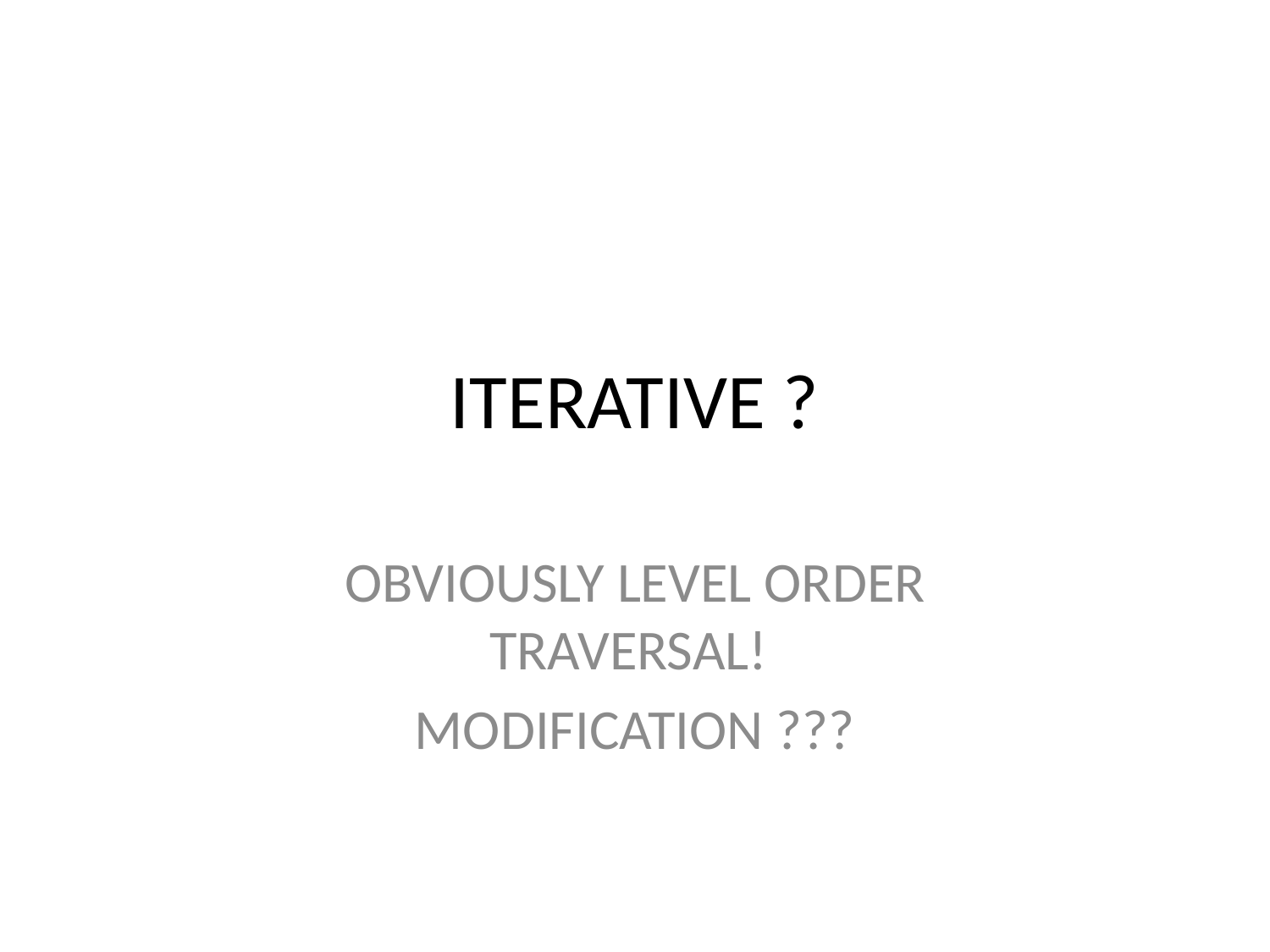

# ITERATIVE ?
OBVIOUSLY LEVEL ORDER TRAVERSAL!
MODIFICATION ???